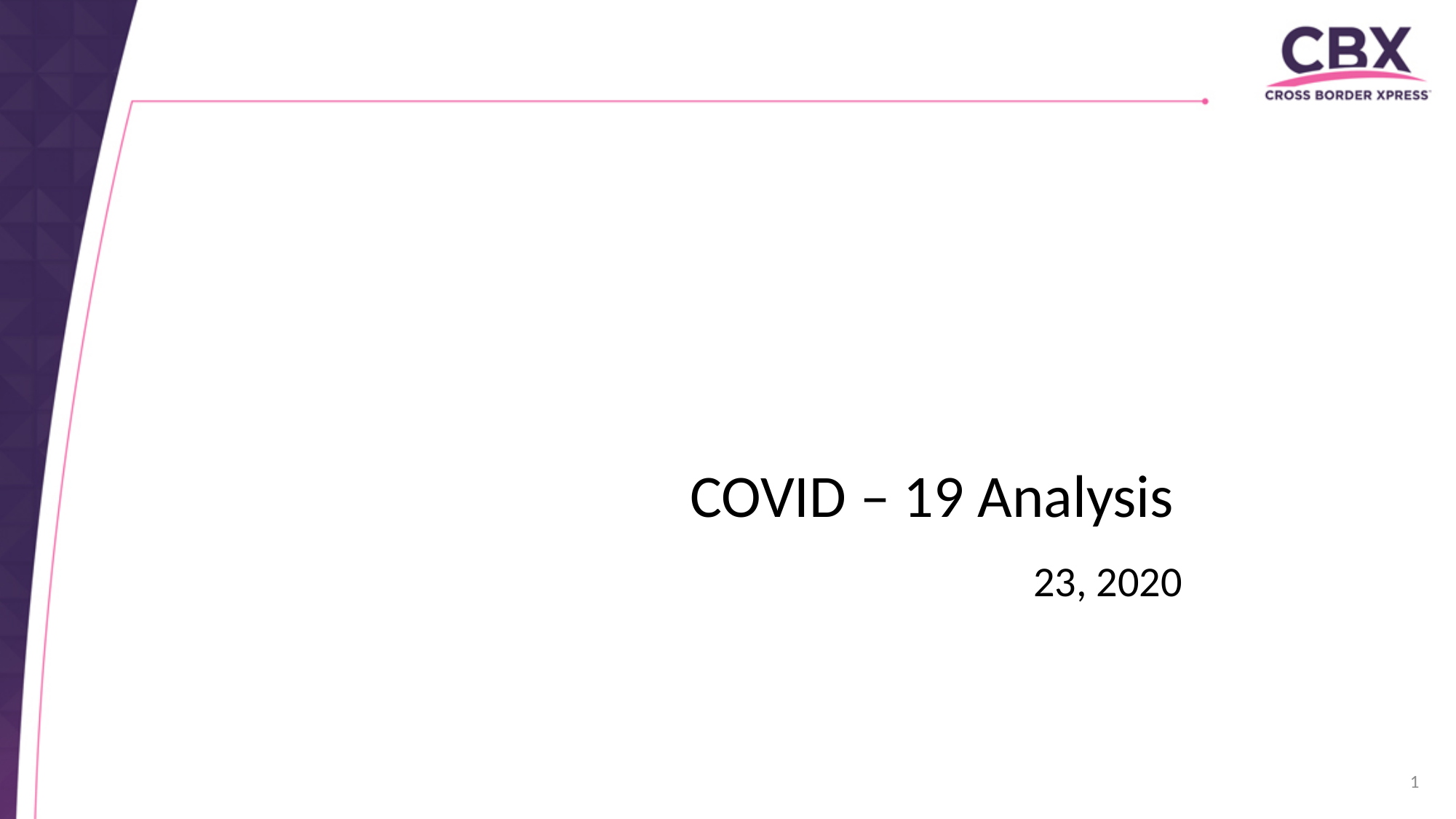

# COVID – 19 Analysis
 23, 2020